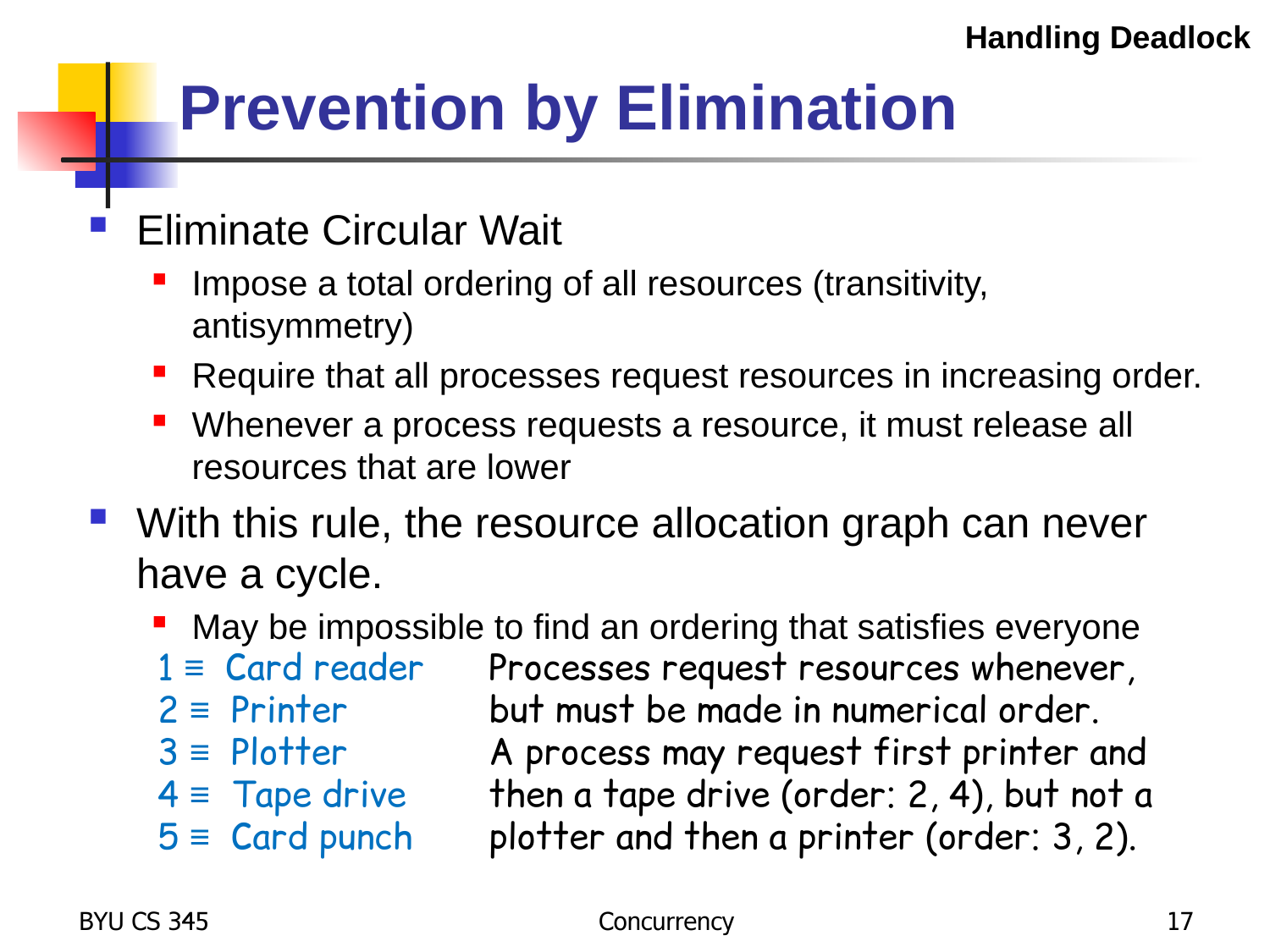

Handling Deadlock
Prevention by Elimination
Eliminate Circular Wait
Impose a total ordering of all resources (transitivity, antisymmetry)
Require that all processes request resources in increasing order.
Whenever a process requests a resource, it must release all resources that are lower
With this rule, the resource allocation graph can never have a cycle.
May be impossible to find an ordering that satisfies everyone
1 ≡  Card reader
2 ≡  Printer
3 ≡  Plotter
4 ≡  Tape drive
5 ≡  Card punch
Processes request resources whenever, but must be made in numerical order.
A process may request first printer and then a tape drive (order: 2, 4), but not a plotter and then a printer (order: 3, 2).
BYU CS 345
Concurrency
17